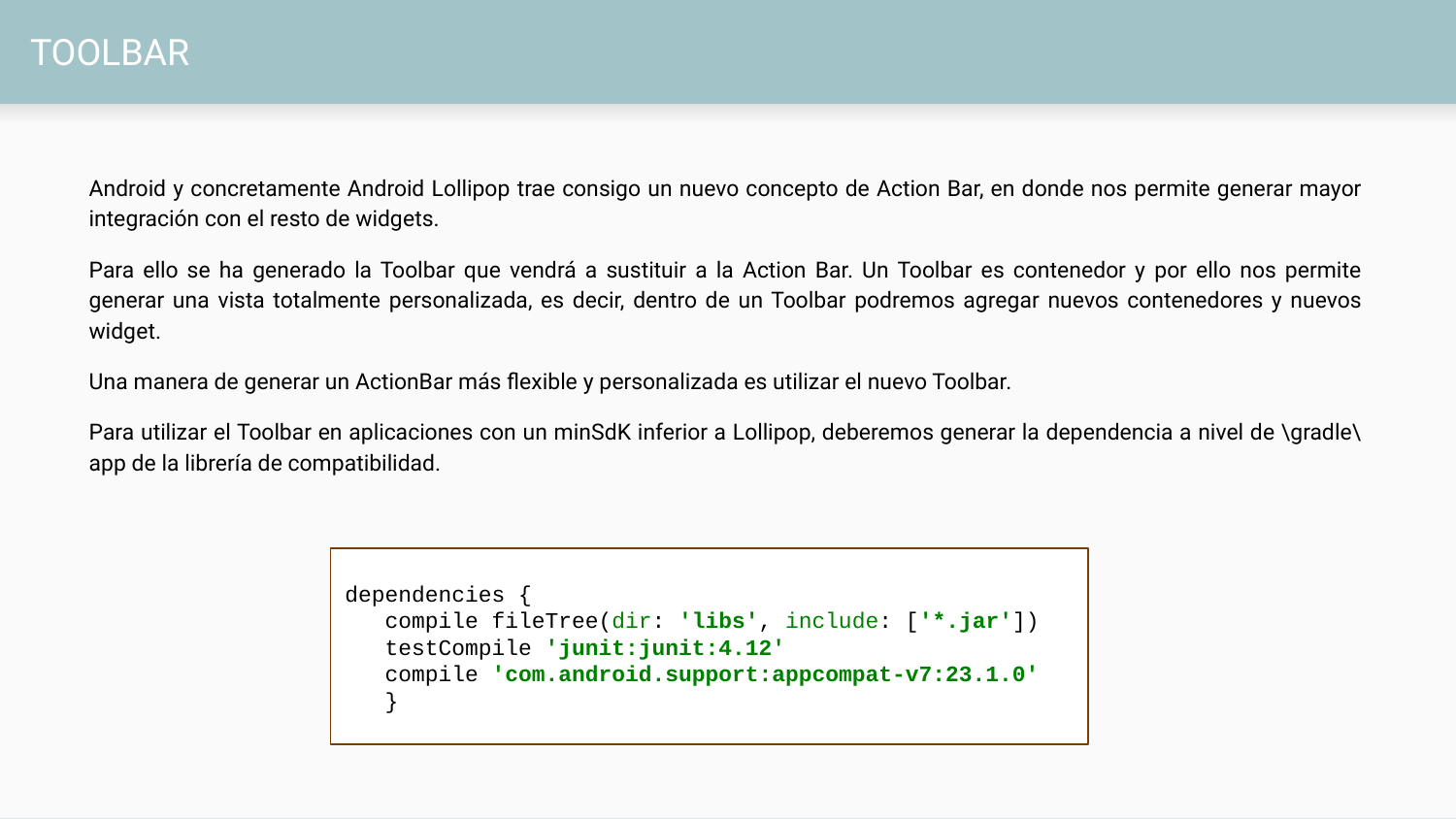

# TOOLBAR
Android y concretamente Android Lollipop trae consigo un nuevo concepto de Action Bar, en donde nos permite generar mayor integración con el resto de widgets.
Para ello se ha generado la Toolbar que vendrá a sustituir a la Action Bar. Un Toolbar es contenedor y por ello nos permite generar una vista totalmente personalizada, es decir, dentro de un Toolbar podremos agregar nuevos contenedores y nuevos widget.
Una manera de generar un ActionBar más flexible y personalizada es utilizar el nuevo Toolbar.
Para utilizar el Toolbar en aplicaciones con un minSdK inferior a Lollipop, deberemos generar la dependencia a nivel de \gradle\app de la librería de compatibilidad.
dependencies {
   compile fileTree(dir: 'libs', include: ['*.jar'])
   testCompile 'junit:junit:4.12'
   compile 'com.android.support:appcompat-v7:23.1.0'
   }